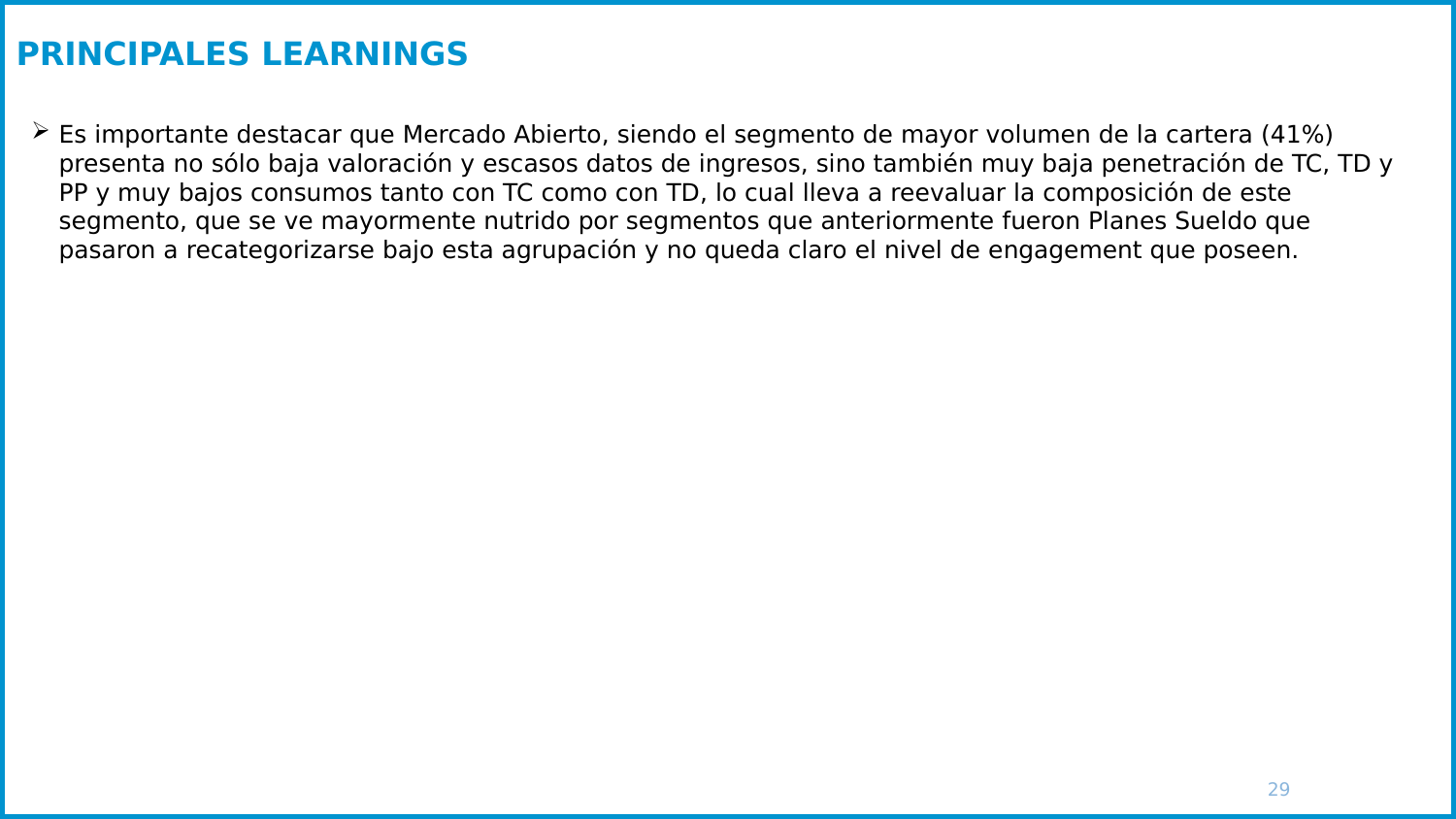

# PRINCIPALES LEARNINGS
Es importante destacar que Mercado Abierto, siendo el segmento de mayor volumen de la cartera (41%) presenta no sólo baja valoración y escasos datos de ingresos, sino también muy baja penetración de TC, TD y PP y muy bajos consumos tanto con TC como con TD, lo cual lleva a reevaluar la composición de este segmento, que se ve mayormente nutrido por segmentos que anteriormente fueron Planes Sueldo que pasaron a recategorizarse bajo esta agrupación y no queda claro el nivel de engagement que poseen.
29